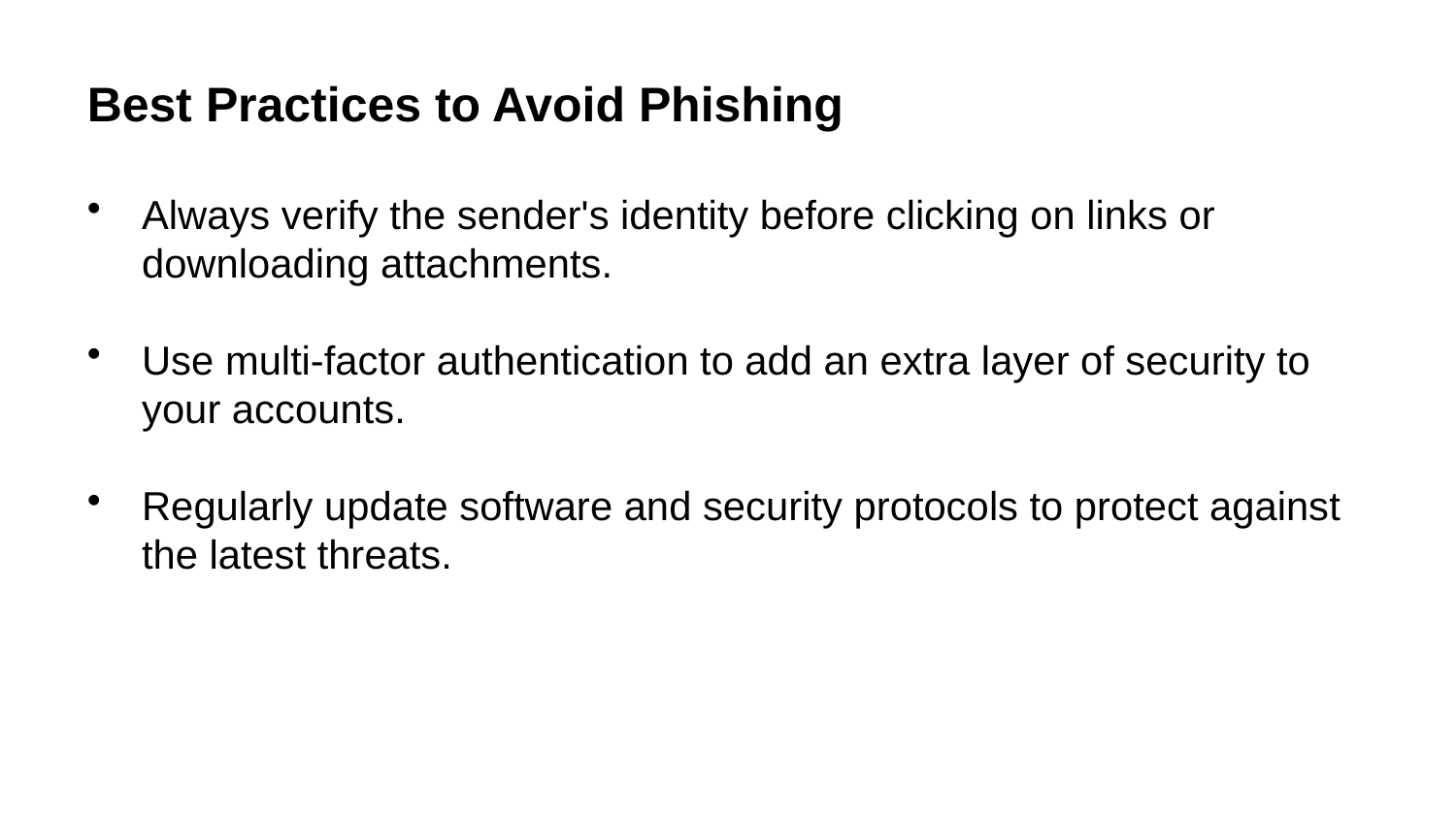

Best Practices to Avoid Phishing
Always verify the sender's identity before clicking on links or downloading attachments.

Use multi-factor authentication to add an extra layer of security to your accounts.

Regularly update software and security protocols to protect against the latest threats.